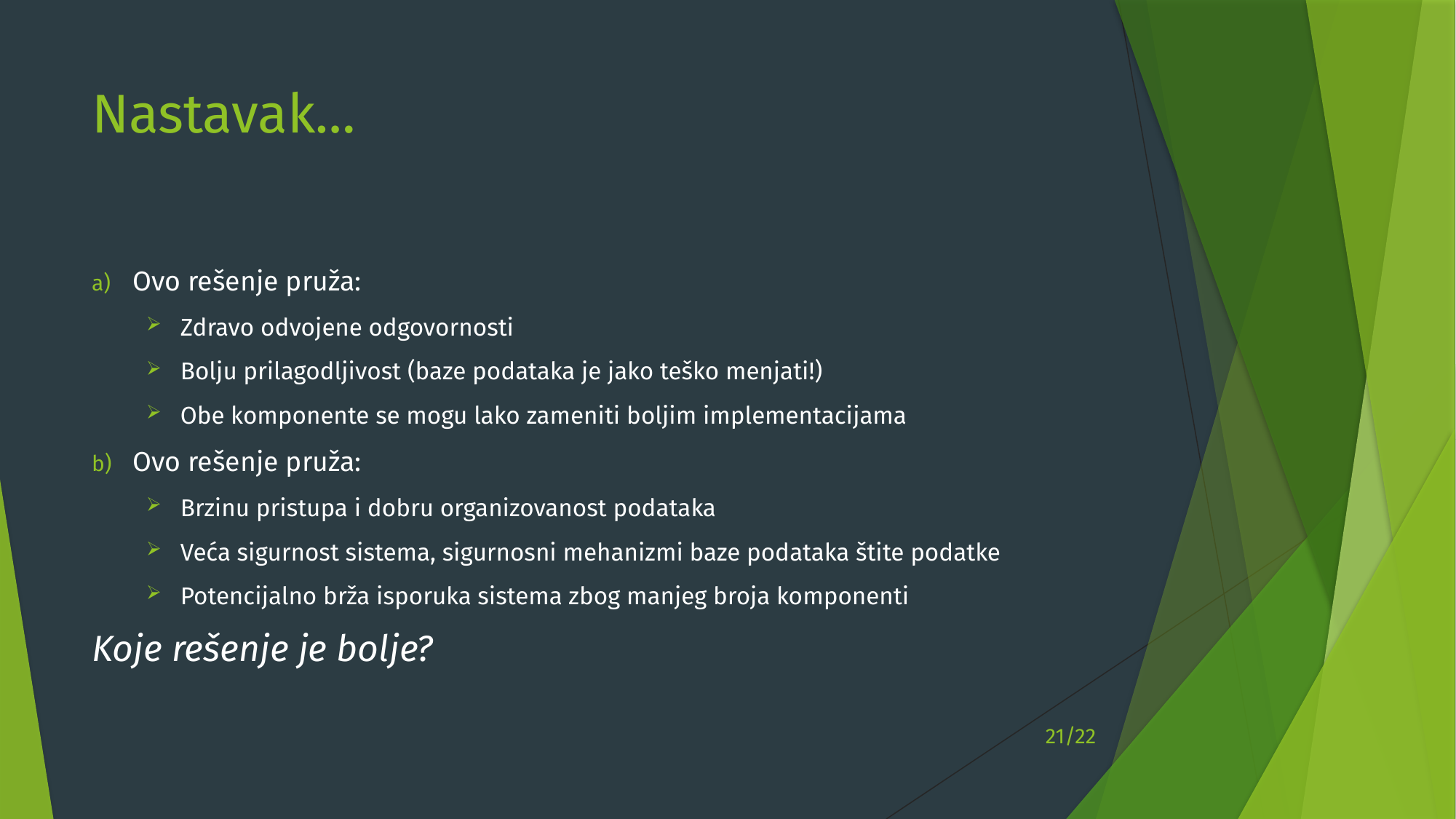

# Nastavak…
Ovo rešenje pruža:
Zdravo odvojene odgovornosti
Bolju prilagodljivost (baze podataka je jako teško menjati!)
Obe komponente se mogu lako zameniti boljim implementacijama
Ovo rešenje pruža:
Brzinu pristupa i dobru organizovanost podataka
Veća sigurnost sistema, sigurnosni mehanizmi baze podataka štite podatke
Potencijalno brža isporuka sistema zbog manjeg broja komponenti
Koje rešenje je bolje?

21/22